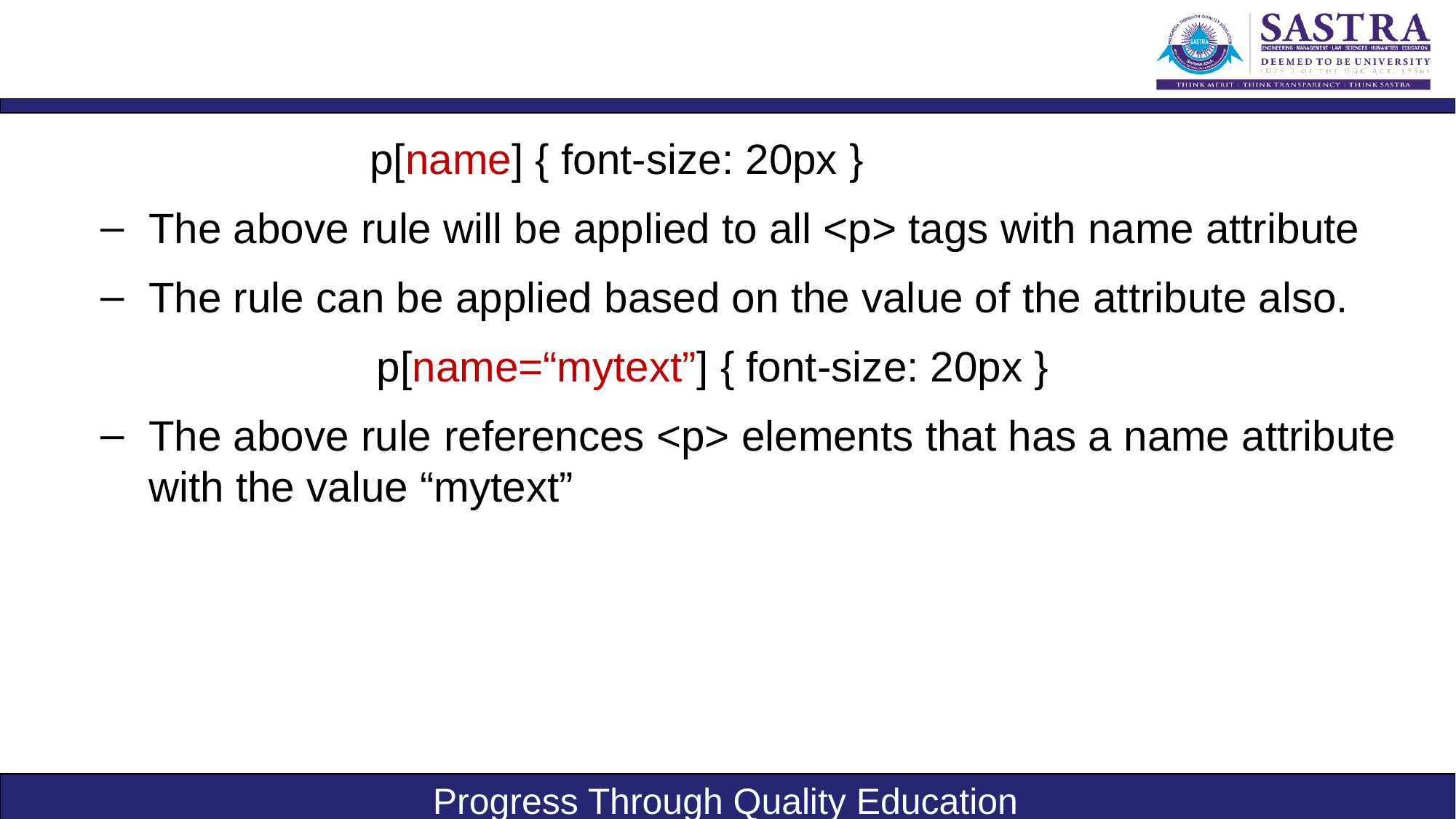

#
			p[name] { font-size: 20px }
The above rule will be applied to all <p> tags with name attribute
The rule can be applied based on the value of the attribute also.
		p[name=“mytext”] { font-size: 20px }
The above rule references <p> elements that has a name attribute with the value “mytext”